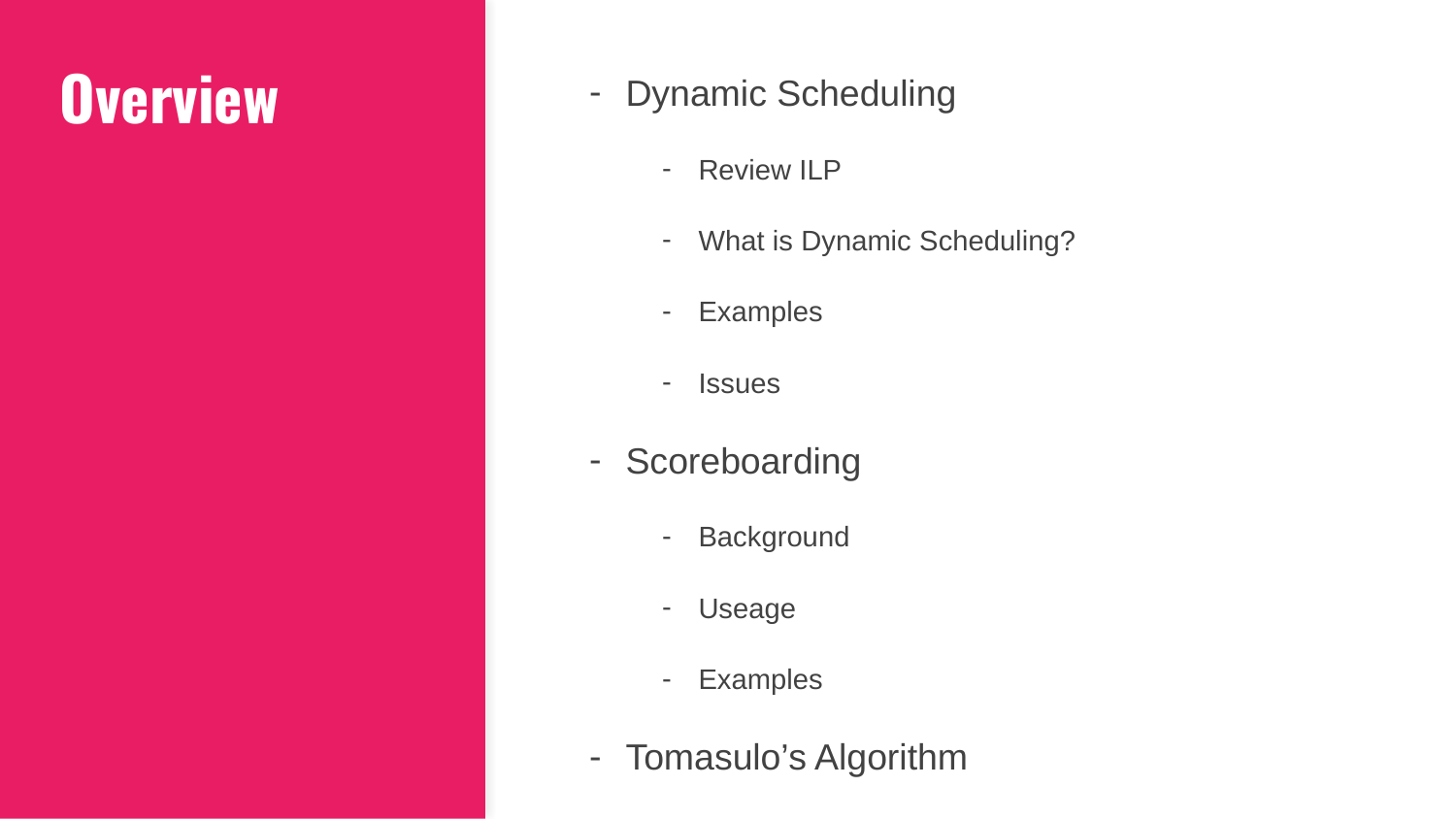

# Overview
Dynamic Scheduling
Review ILP
What is Dynamic Scheduling?
Examples
Issues
Scoreboarding
Background
Useage
Examples
Tomasulo’s Algorithm
Background
Useage
Examples